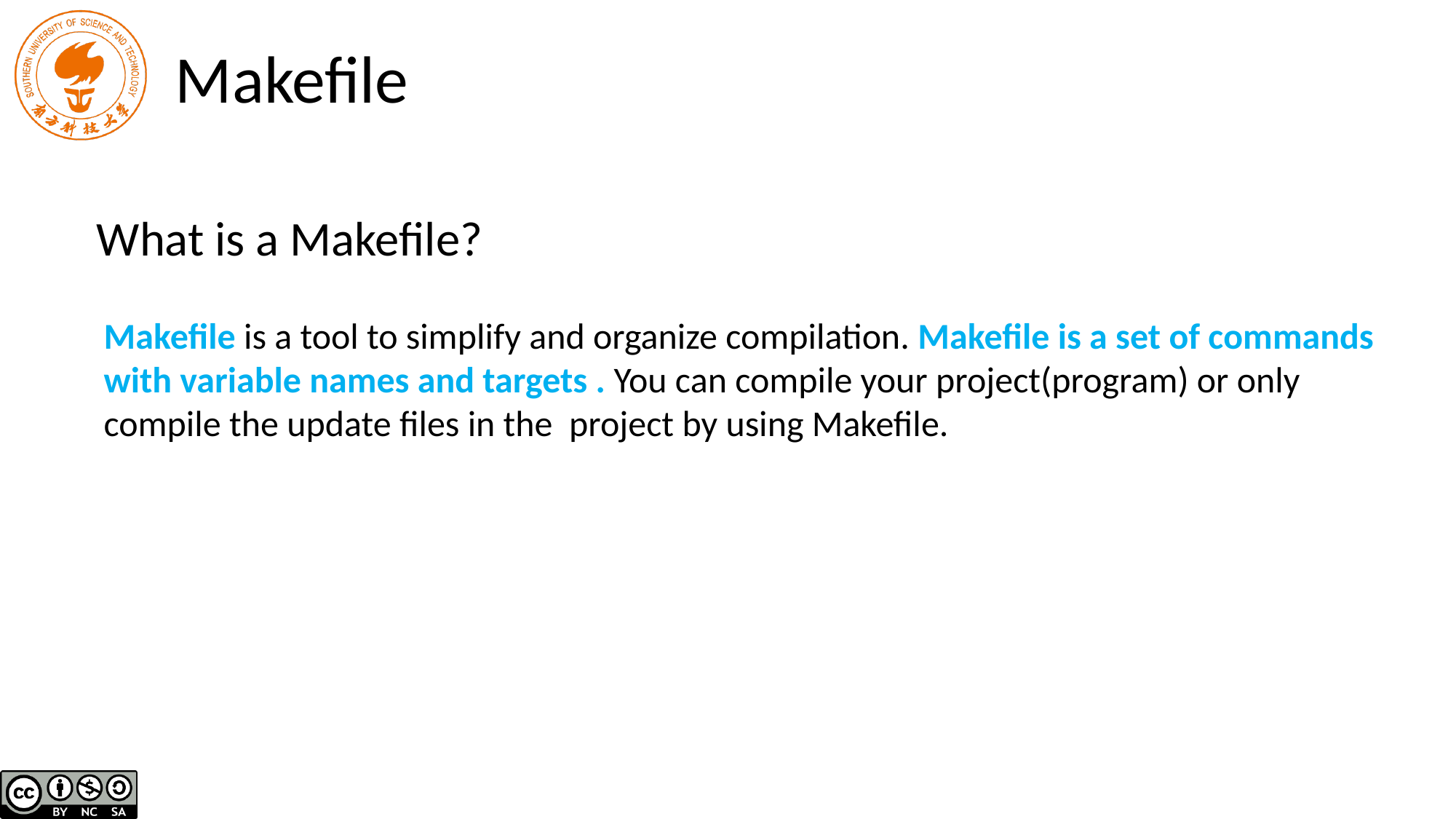

# Makefile
What is a Makefile?
Makefile is a tool to simplify and organize compilation. Makefile is a set of commands with variable names and targets . You can compile your project(program) or only compile the update files in the  project by using Makefile.